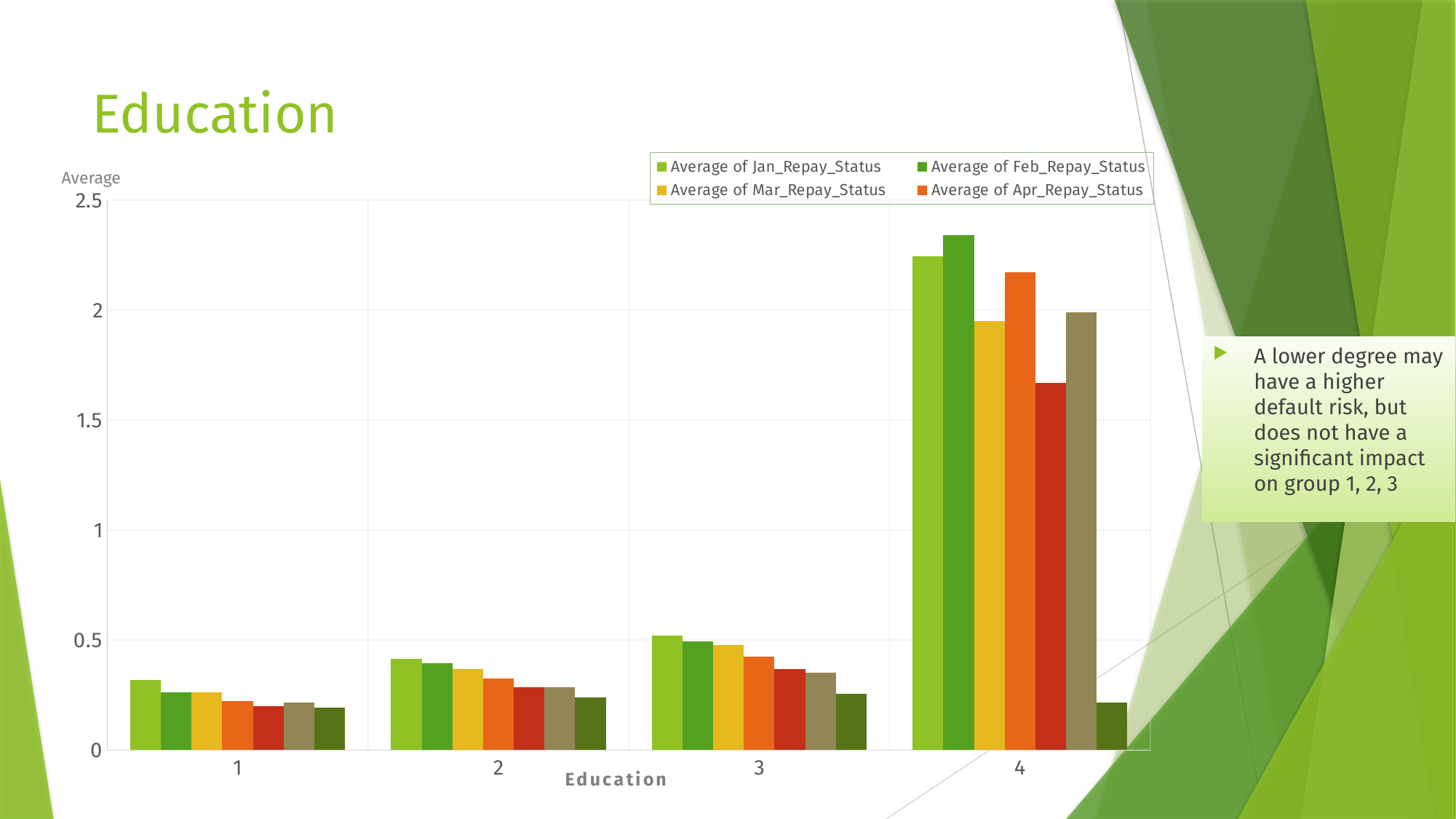

# Education

### Chart: Education

| Category | Average of Jan_Repay_Status | Average of Feb_Repay_Status | Average of Mar_Repay_Status | Average of Apr_Repay_Status | Average of May_Repay_Status | Average of Jun_Repay_Status | Average of July_Payment_Status |
|---|---|---|---|---|---|---|---|
| 1.0 | 0.317050346247427 | 0.261508233532934 | 0.262911676646707 | 0.223542621877047 | 0.200973053892216 | 0.215401890146907 | 0.194517215568862 |
| 2.0 | 0.413961383407596 | 0.393917963224894 | 0.366619519094767 | 0.323856001131622 | 0.284441301272984 | 0.284461418770776 | 0.238118811881188 |
| 3.0 | 0.51948310139165 | 0.494435612082671 | 0.477344992050874 | 0.423375074537865 | 0.367647058823529 | 0.351351351351351 | 0.255564387917329 |
| 4.0 | 2.246231155778895 | 2.341708542713568 | 1.949494949494949 | 2.170854271356784 | 1.668341708542713 | 1.989949748743719 | 0.21608040201005 |
Average
A lower degree may have a higher default risk, but does not have a significant impact on group 1, 2, 3